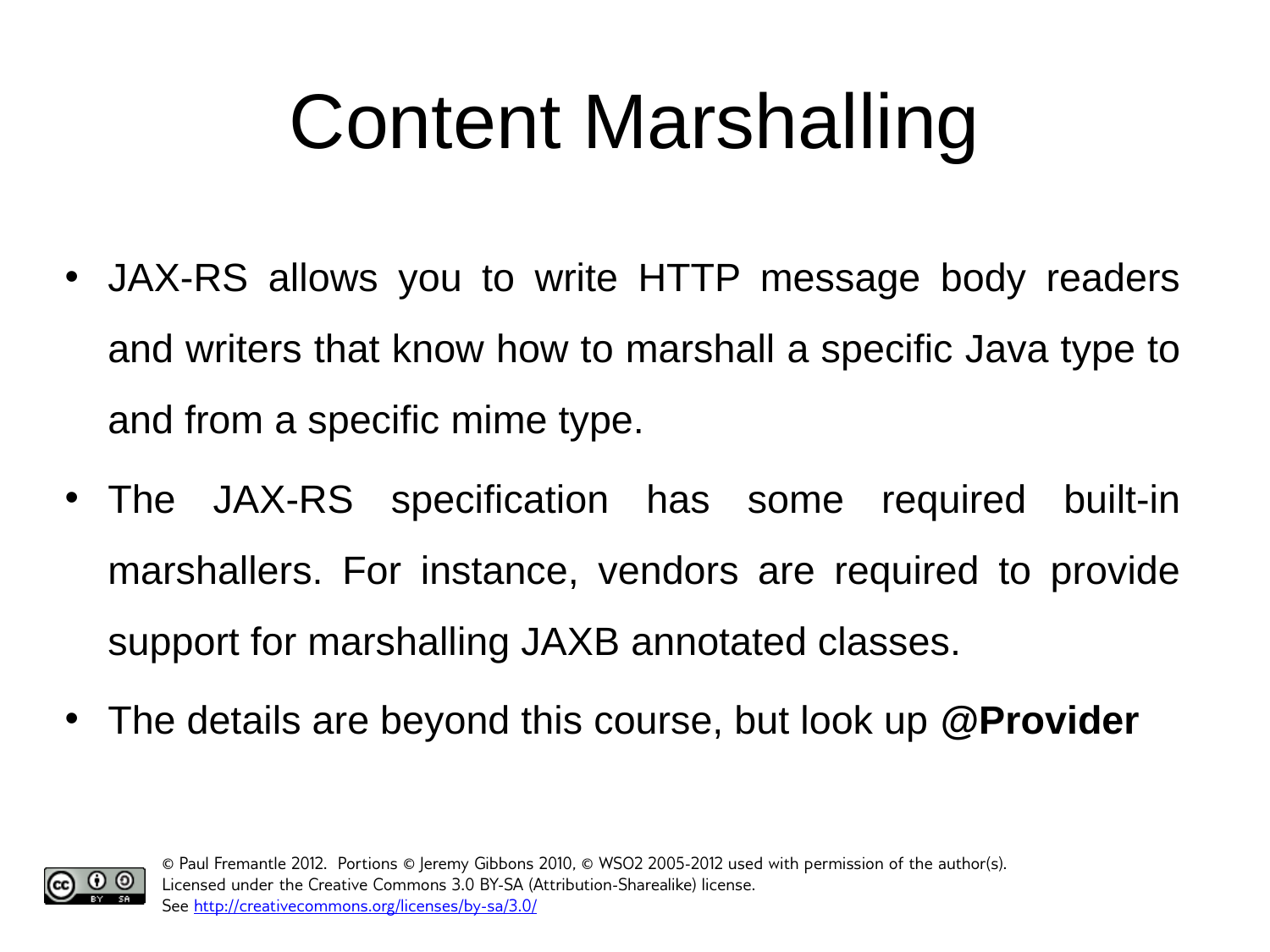

# Content Marshalling
JAX-RS allows you to write HTTP message body readers and writers that know how to marshall a specific Java type to and from a specific mime type.
The JAX-RS specification has some required built-in marshallers. For instance, vendors are required to provide support for marshalling JAXB annotated classes.
The details are beyond this course, but look up @Provider